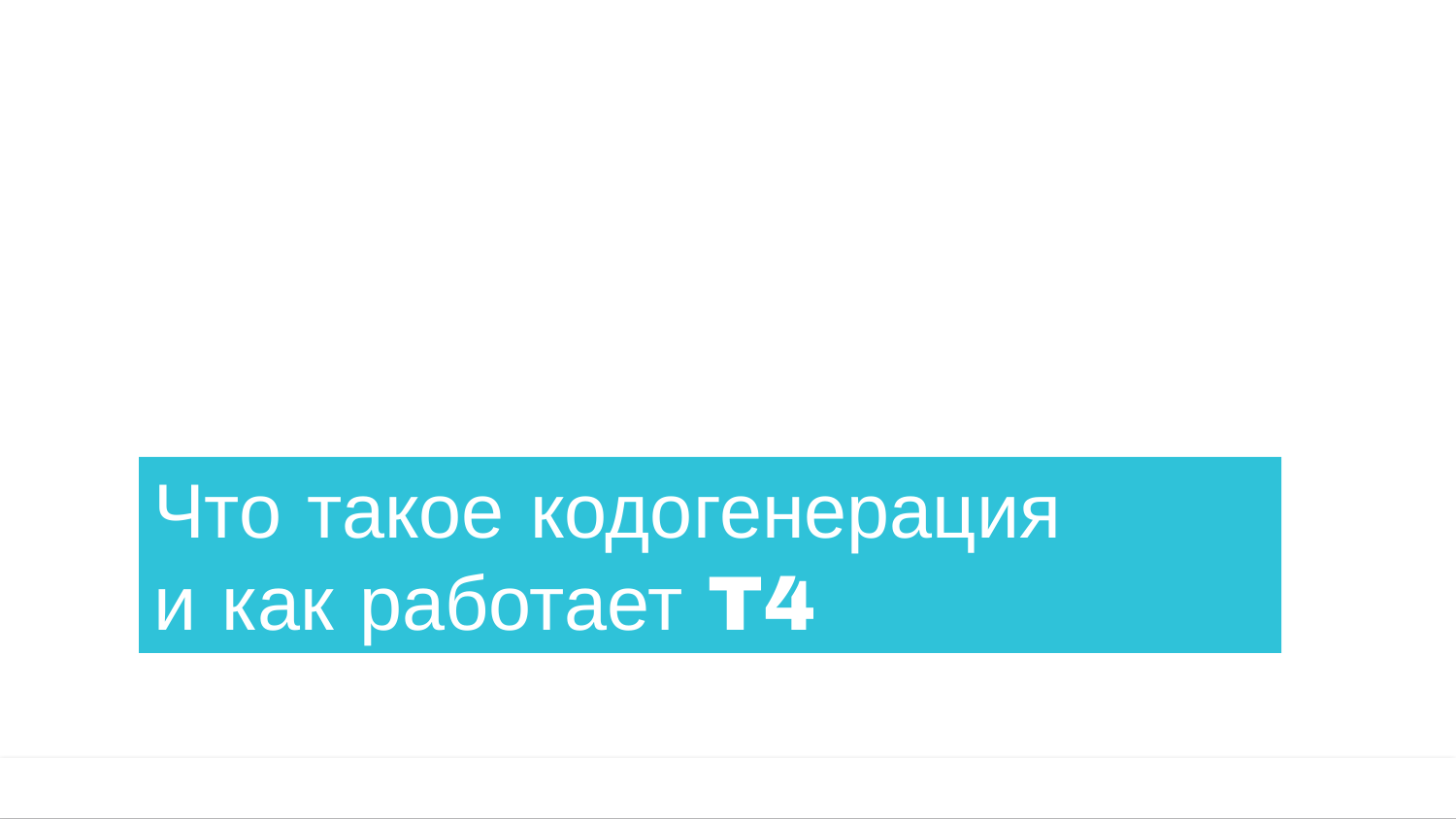

# Что такое кодогенерация и как работает T4